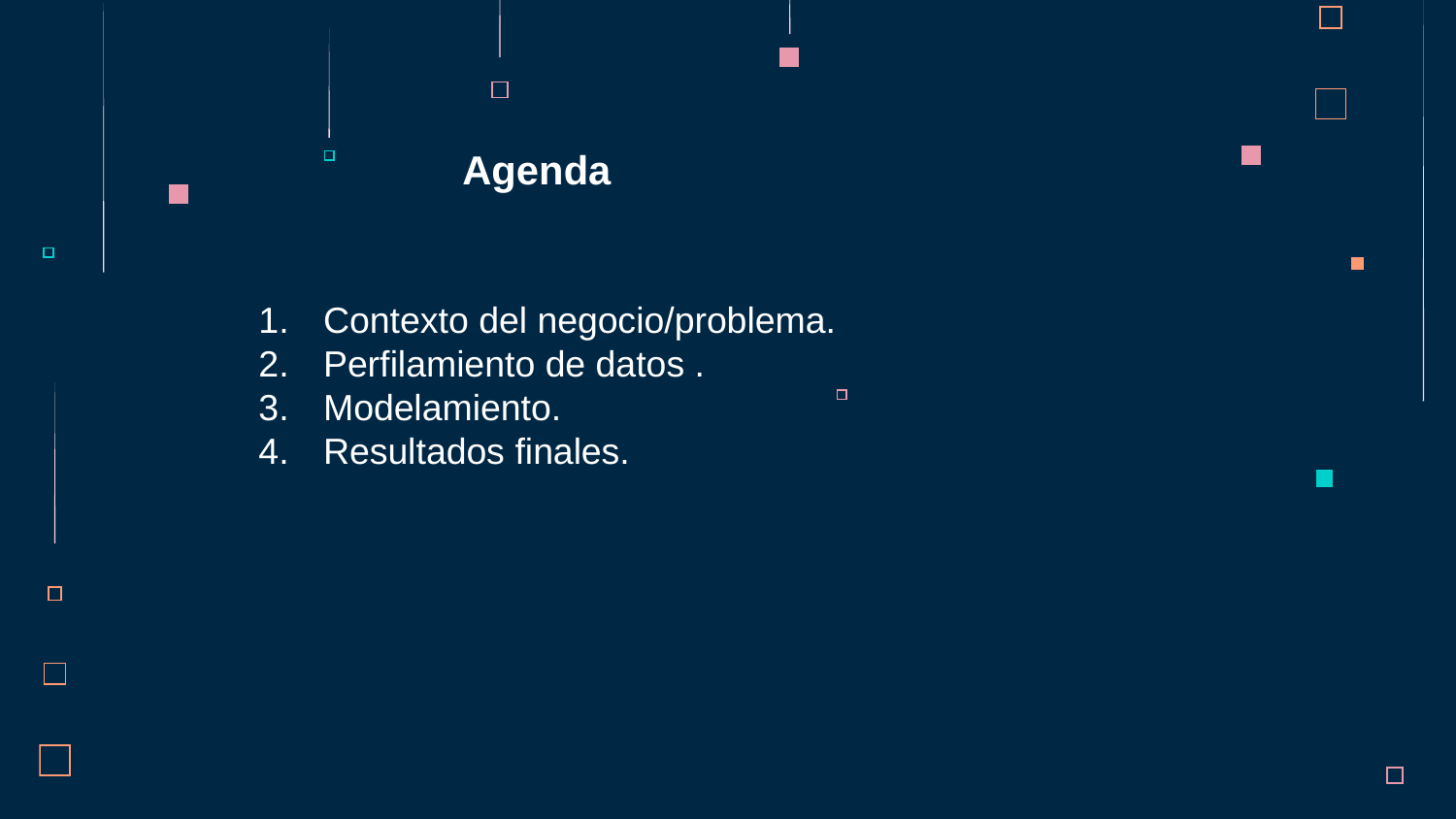

Agenda

Contexto del negocio/problema.
Perfilamiento de datos .
Modelamiento.
Resultados finales.